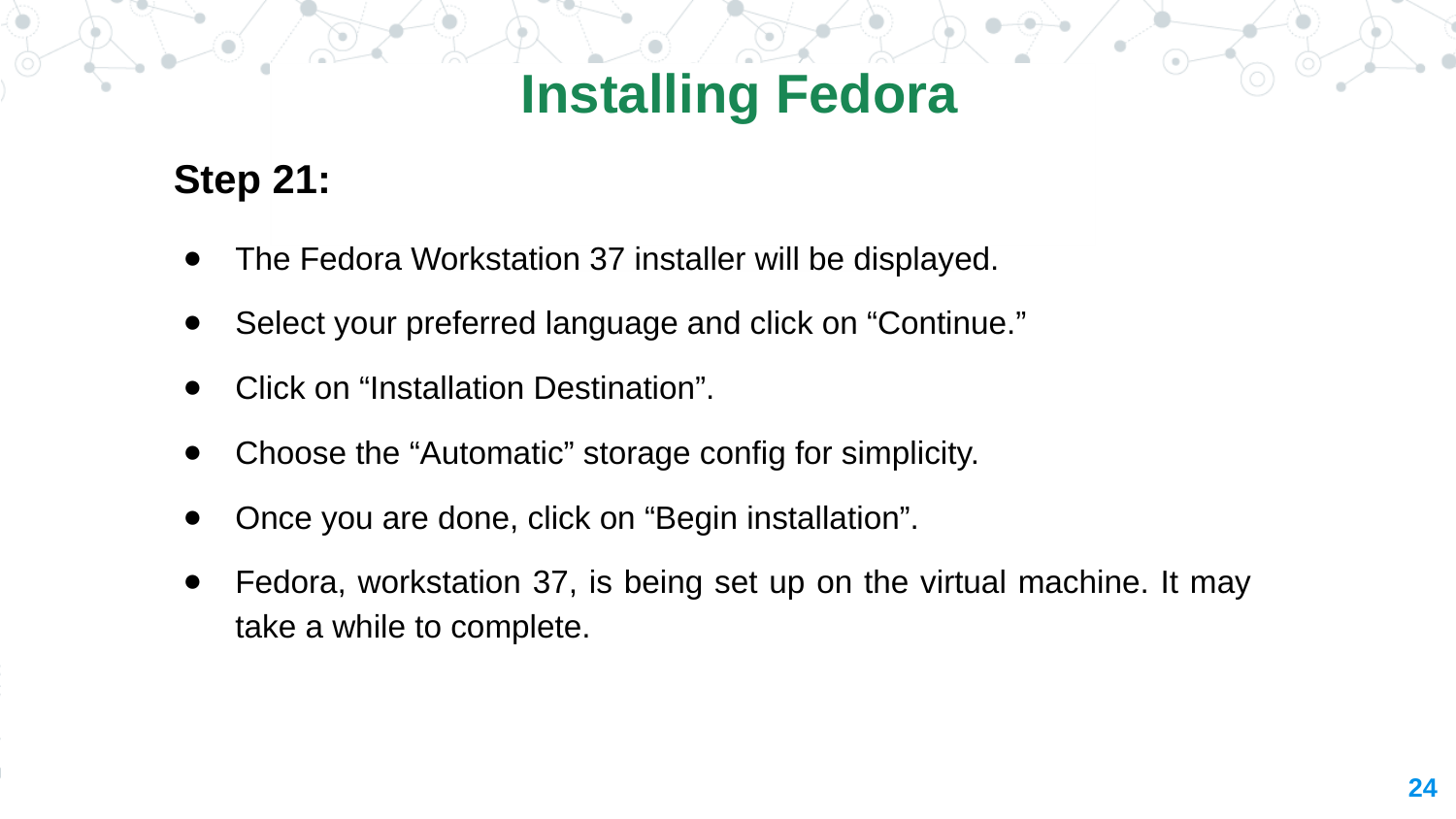

Installing Fedora

Step 21:
The Fedora Workstation 37 installer will be displayed.
Select your preferred language and click on “Continue.”
Click on “Installation Destination”.
Choose the “Automatic” storage config for simplicity.
Once you are done, click on “Begin installation”.
Fedora, workstation 37, is being set up on the virtual machine. It may take a while to complete.
24